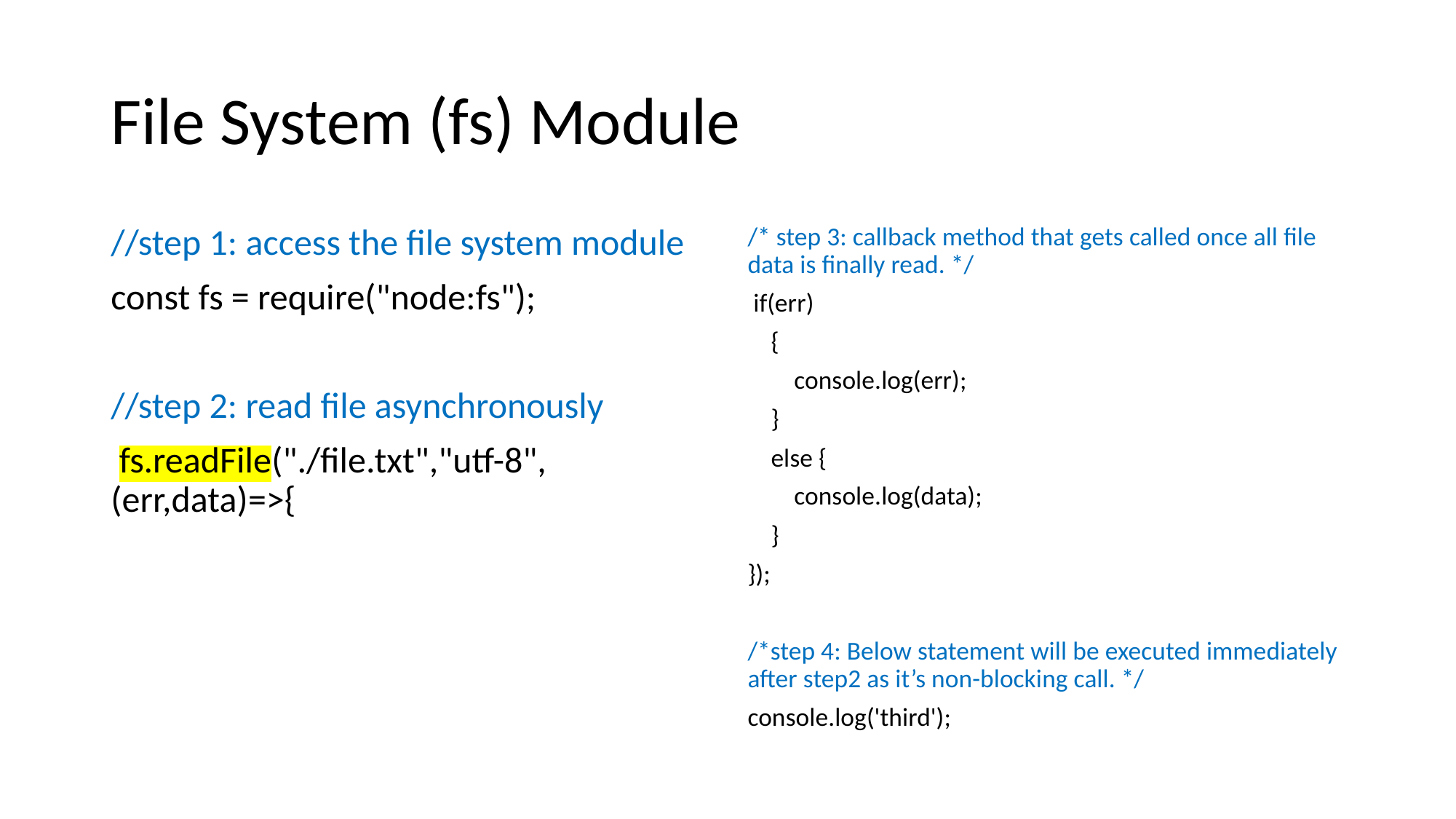

# File System (fs) Module
//step 1: access the file system module
const fs = require("node:fs");

//step 2: read file asynchronously
 fs.readFile("./file.txt","utf-8",(err,data)=>{

/* step 3: callback method that gets called once all file data is finally read. */
 if(err)
    {
        console.log(err);
    }
    else {
        console.log(data);
    }
});

/*step 4: Below statement will be executed immediately after step2 as it’s non-blocking call. */
console.log('third');